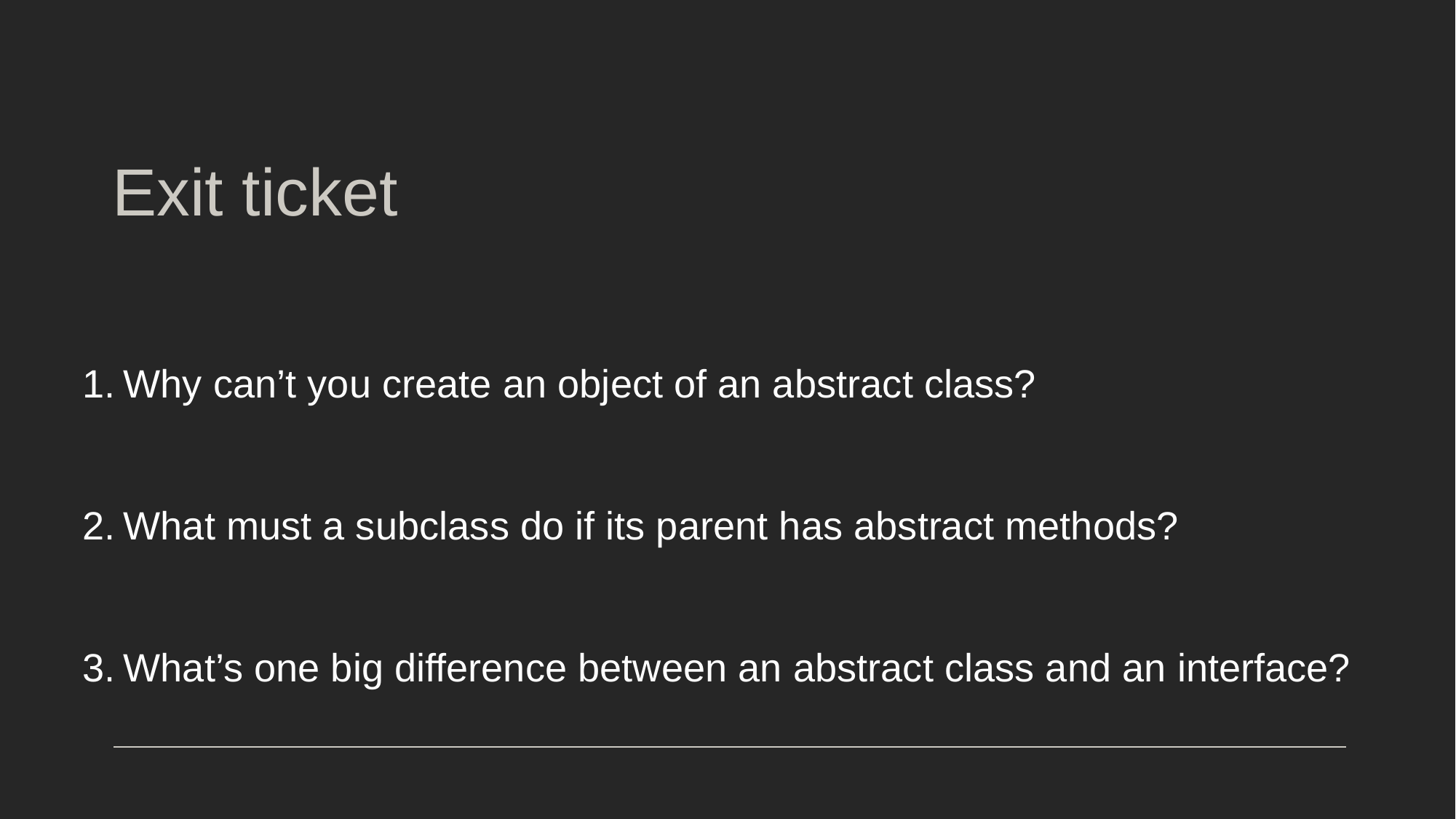

# Exit ticket
Why can’t you create an object of an abstract class?
What must a subclass do if its parent has abstract methods?
What’s one big difference between an abstract class and an interface?